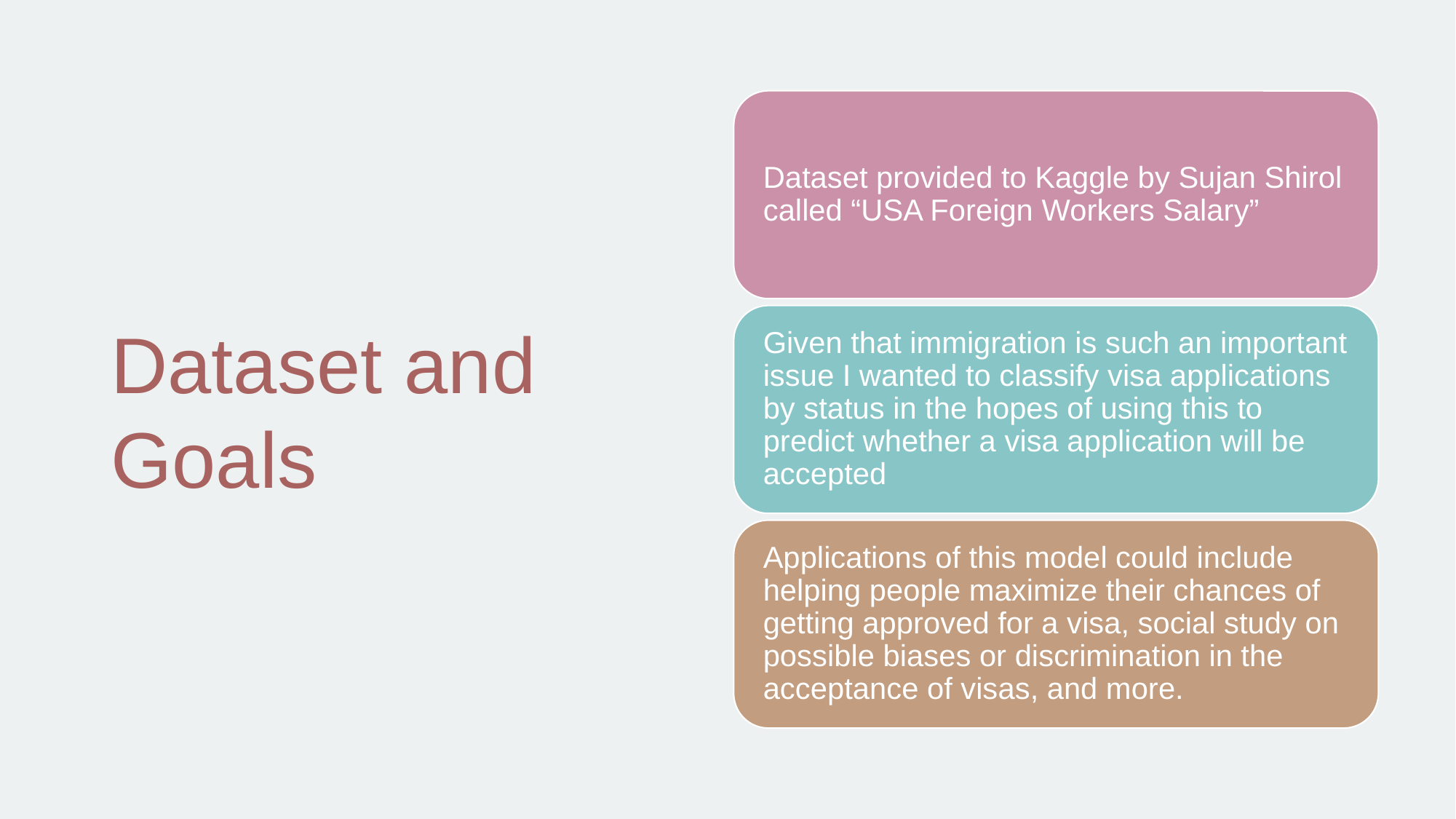

# Dataset and Goals
Dataset provided to Kaggle by Sujan Shirol called “USA Foreign Workers Salary”
Given that immigration is such an important issue I wanted to classify visa applications by status in the hopes of using this to predict whether a visa application will be accepted
Applications of this model could include helping people maximize their chances of getting approved for a visa, social study on possible biases or discrimination in the acceptance of visas, and more.